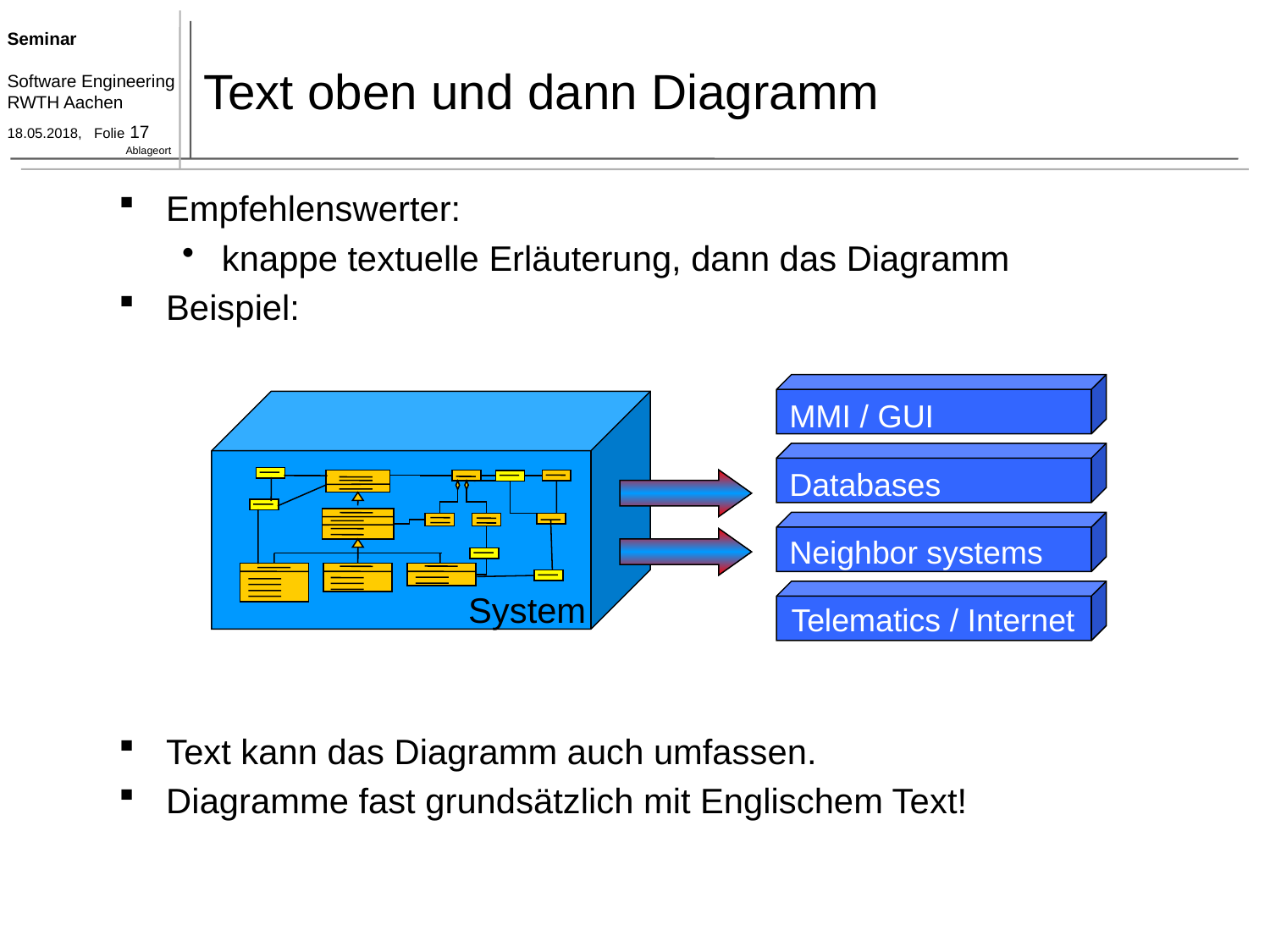

# Text oben und dann Diagramm
Empfehlenswerter:
knappe textuelle Erläuterung, dann das Diagramm
Beispiel:

Text kann das Diagramm auch umfassen.
Diagramme fast grundsätzlich mit Englischem Text!

MMI / GUI
Databases
Neighbor systems
Telematics / Internet

System